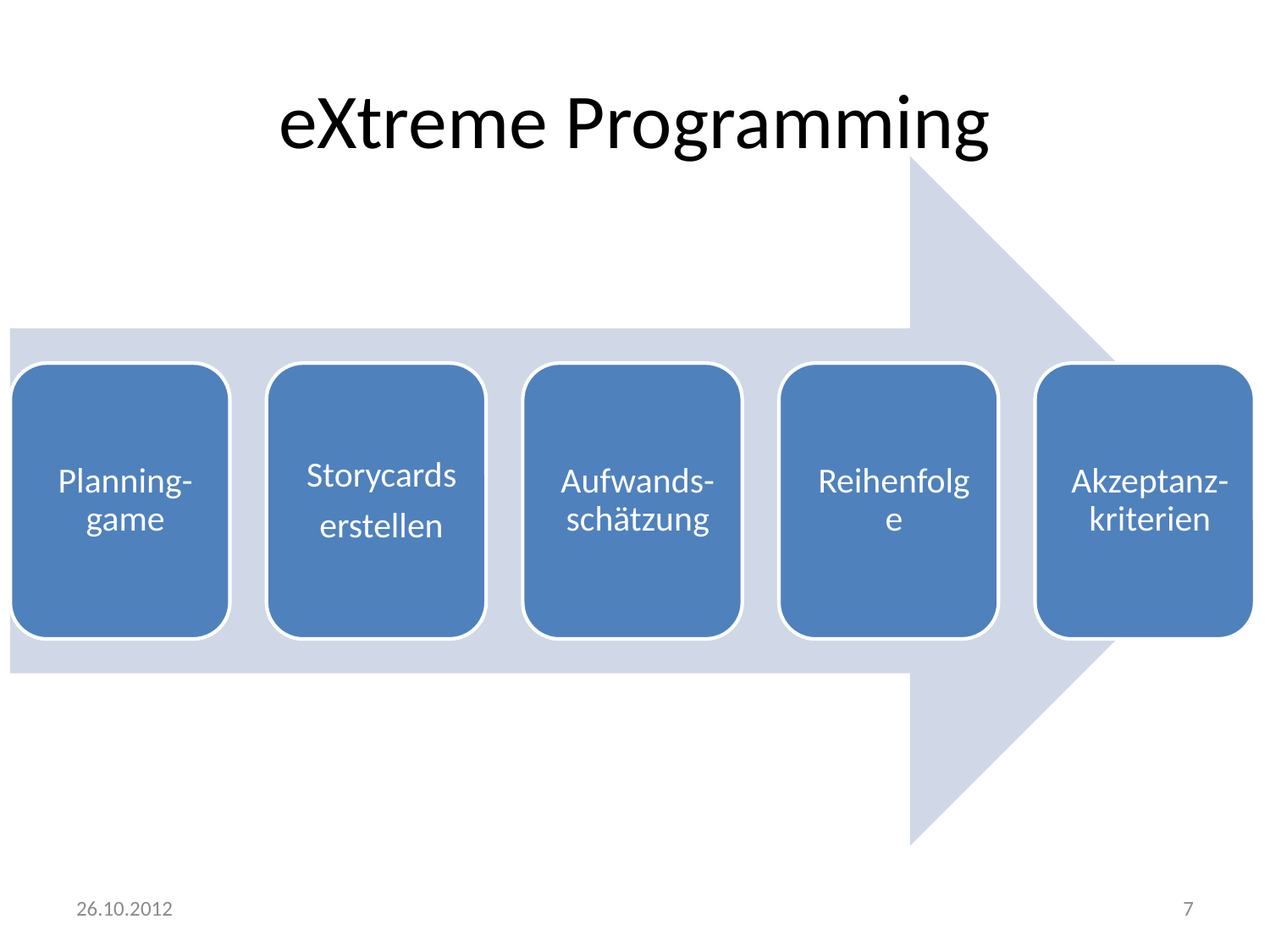

# eXtreme Programming
Planning-game
Storycards
erstellen
Aufwands-schätzung
Reihenfolge
Akzeptanz-kriterien
26.10.2012

7